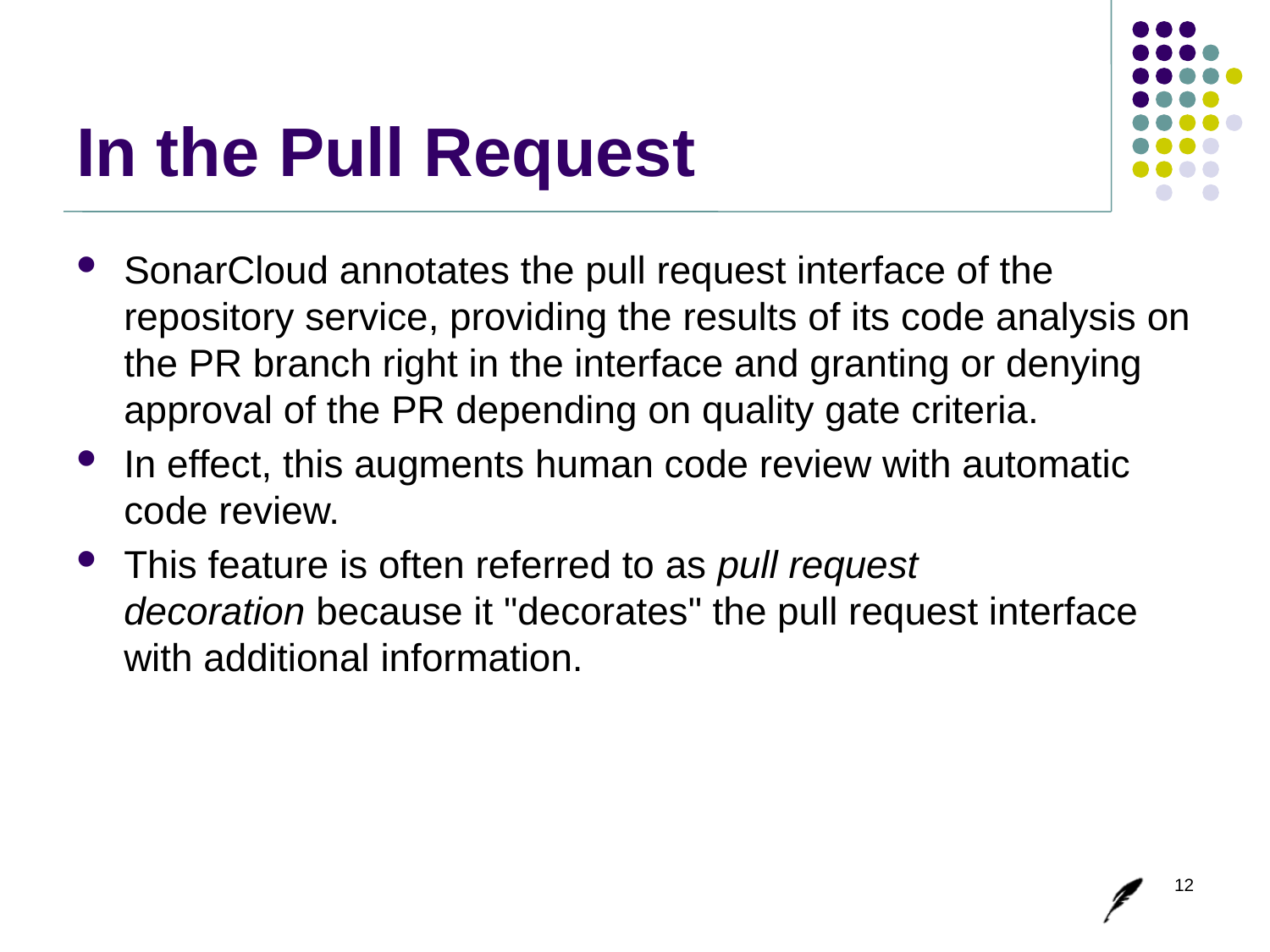

# In the Pull Request
SonarCloud annotates the pull request interface of the repository service, providing the results of its code analysis on the PR branch right in the interface and granting or denying approval of the PR depending on quality gate criteria.
In effect, this augments human code review with automatic code review.
This feature is often referred to as pull request decoration because it "decorates" the pull request interface with additional information.
12